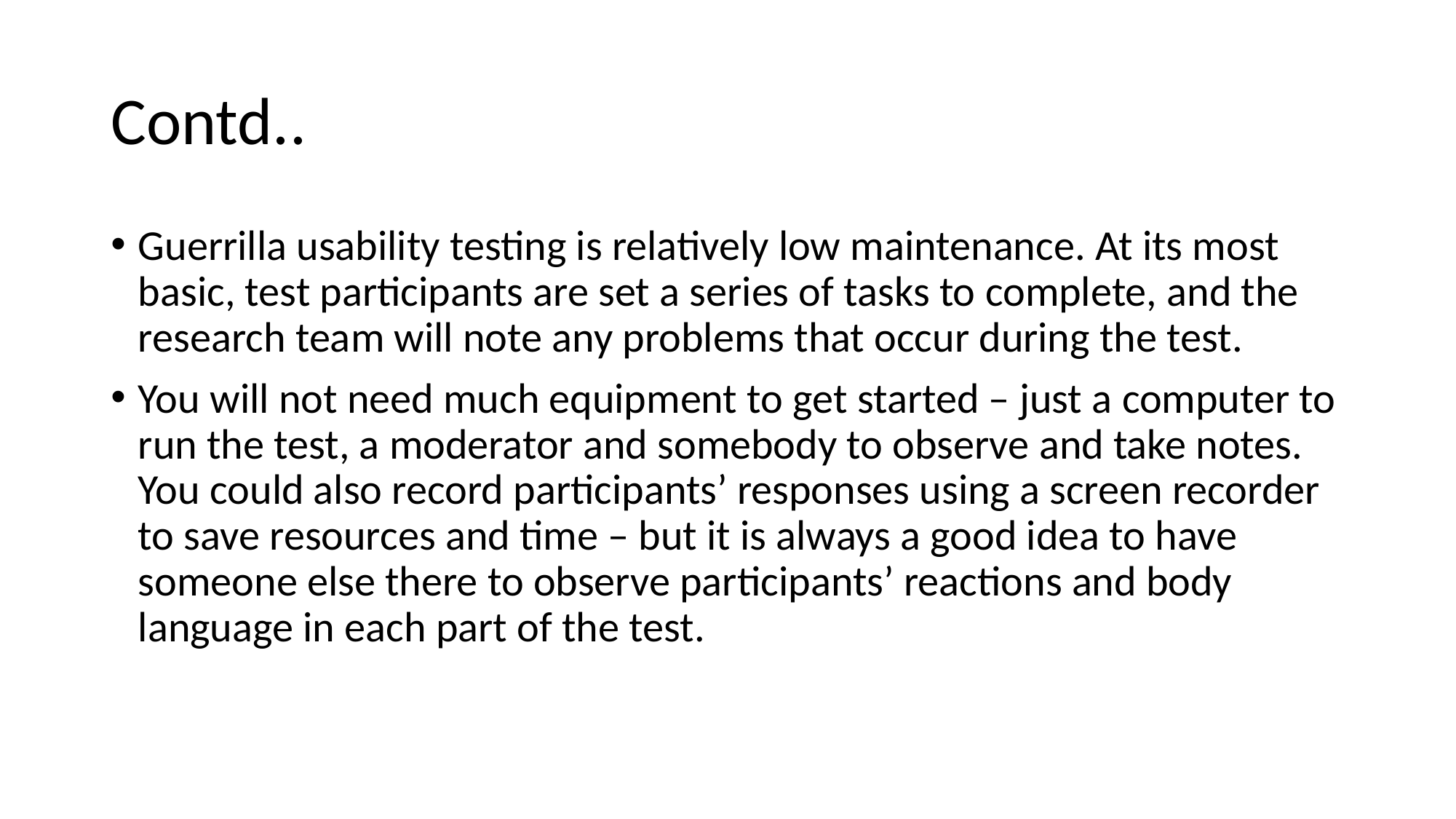

# Contd..
Guerrilla usability testing is relatively low maintenance. At its most basic, test participants are set a series of tasks to complete, and the research team will note any problems that occur during the test.
You will not need much equipment to get started – just a computer to run the test, a moderator and somebody to observe and take notes. You could also record participants’ responses using a screen recorder to save resources and time – but it is always a good idea to have someone else there to observe participants’ reactions and body language in each part of the test.